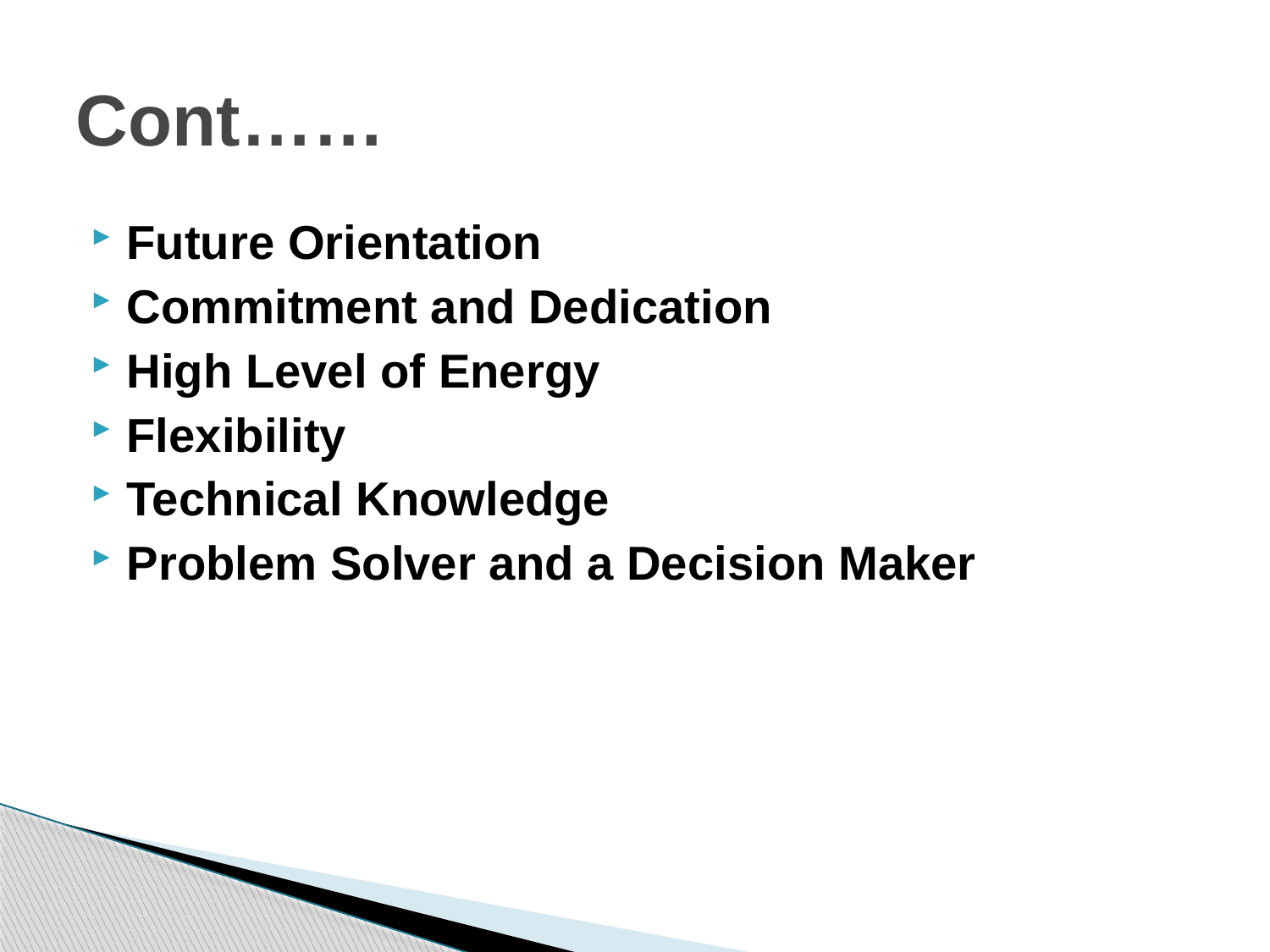

# Cont……
Future Orientation
Commitment and Dedication
High Level of Energy
Flexibility
Technical Knowledge
Problem Solver and a Decision Maker